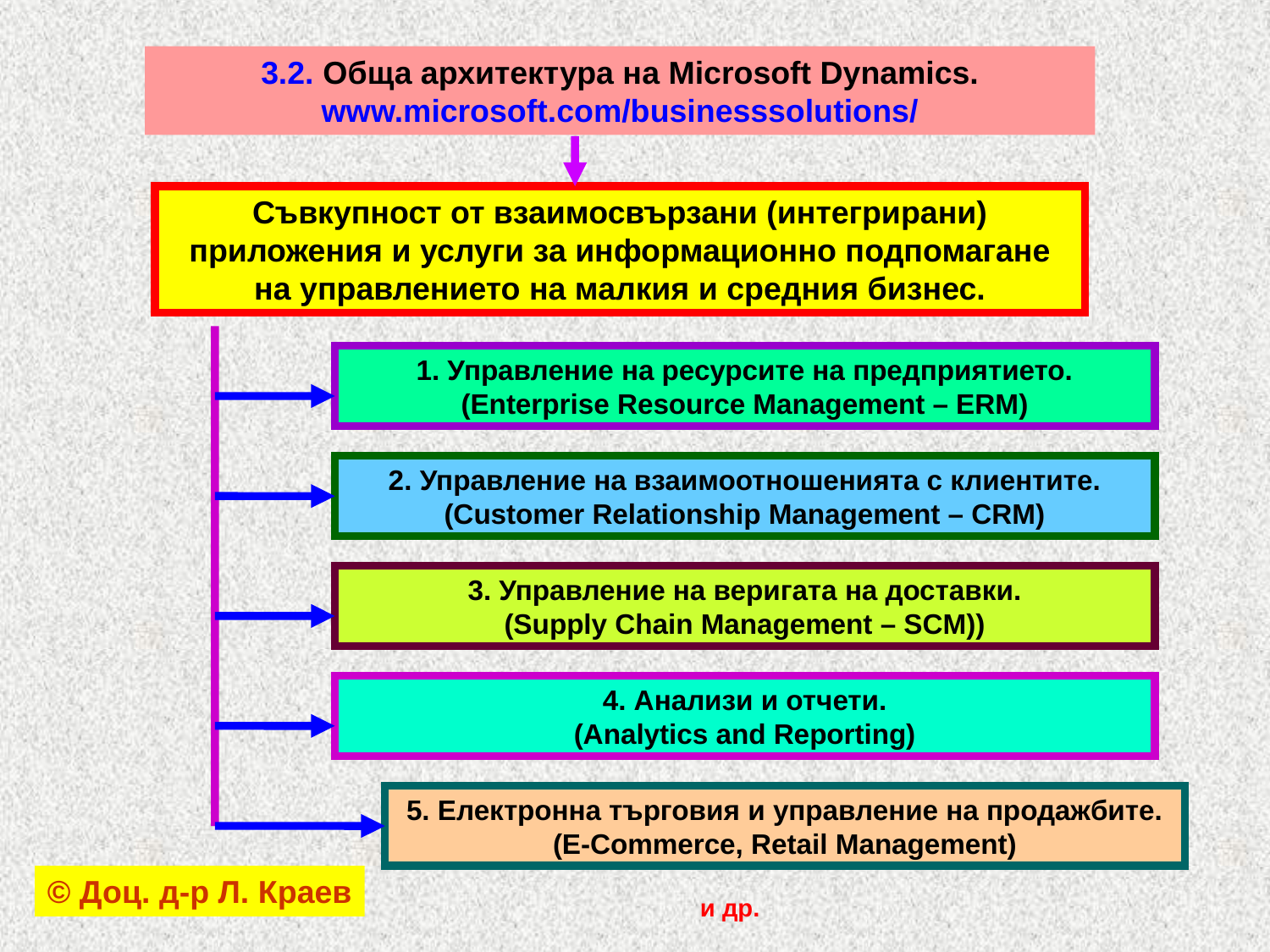

3.2. Обща архитектура на Microsoft Dynamics.
www.microsoft.com/businesssolutions/

Съвкупност от взаимосвързани (интегрирани) приложения и услуги за информационно подпомагане на управлението на малкия и средния бизнес.

1. Управление на ресурсите на предприятието.
(Enterprise Resource Management – ERM)

2. Управление на взаимоотношенията с клиентите.
(Customer Relationship Management – CRM)

3. Управление на веригата на доставки.
(Supply Chain Management – SCM))

4. Анализи и отчети.
(Analytics and Reporting)

5. Електронна търговия и управление на продажбите.
(E-Commerce, Retail Management)

© Доц. д-р Л. Краев
и др.